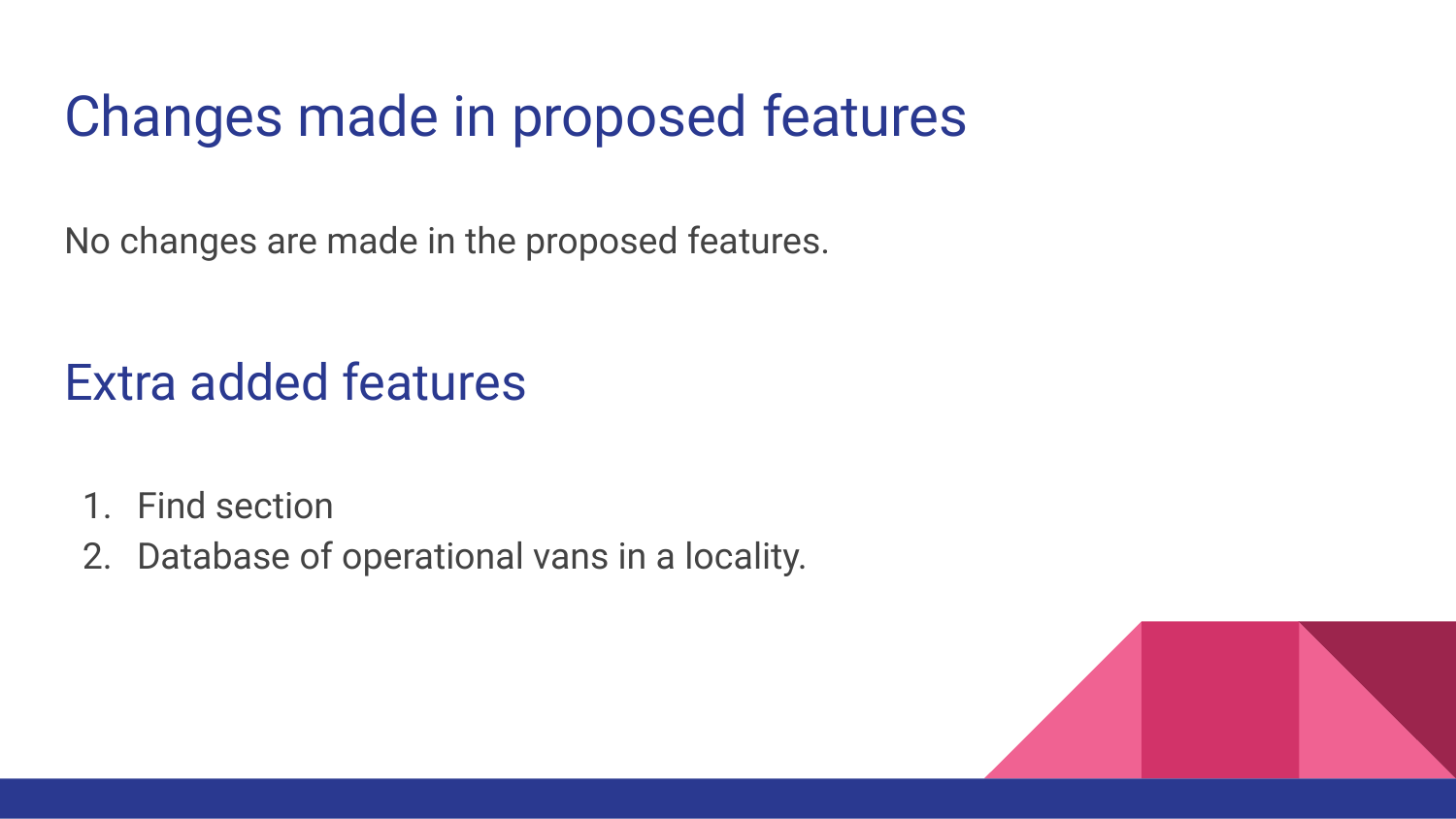

# Changes made in proposed features
No changes are made in the proposed features.

Extra added features

Find section
Database of operational vans in a locality.